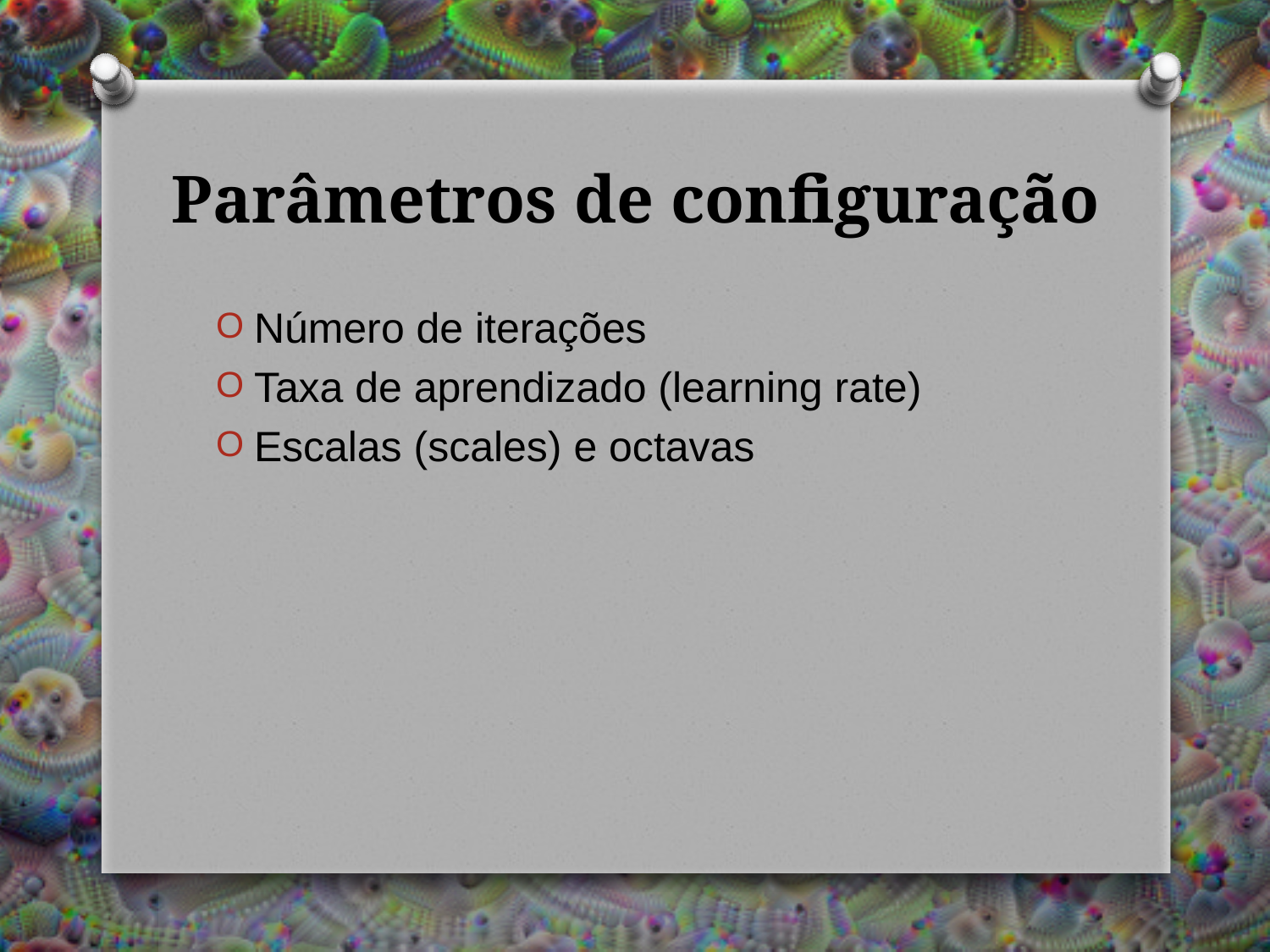

# Parâmetros de configuração
Número de iterações
Taxa de aprendizado (learning rate)
Escalas (scales) e octavas